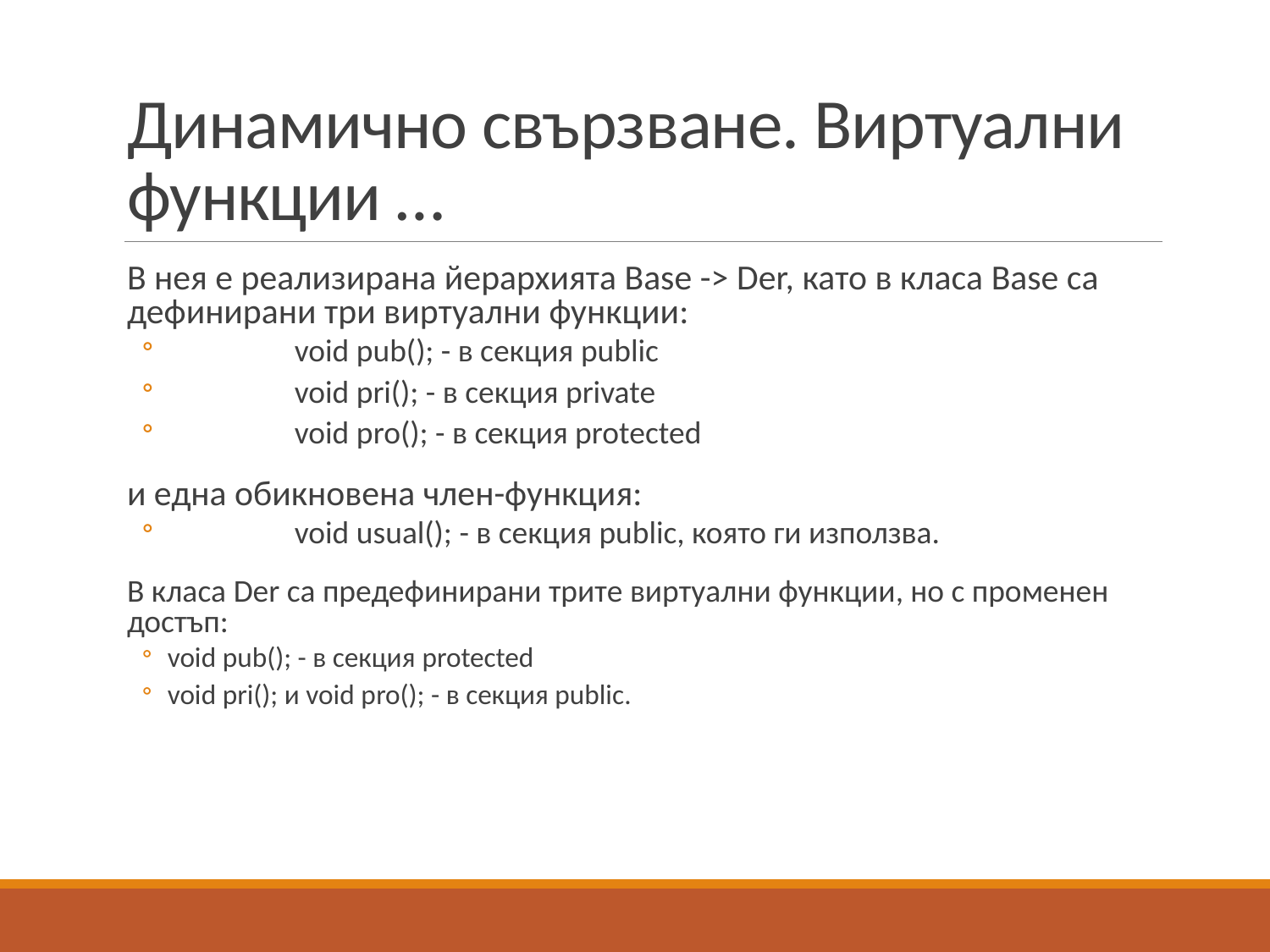

# Динамично свързване. Виртуални функции …
В нея е реализирана йерархията Base -> Der, като в класа Base са дефинирани три виртуални функции:
	void pub(); - в секция public
	void pri(); - в секция private
	void pro(); - в секция protected
	и една обикновена член-функция:
	void usual(); - в секция public, която ги използва.
В класа Der са предефинирани трите виртуални функции, но с променен достъп:
void pub(); - в секция protected
void pri(); и void pro(); - в секция public.